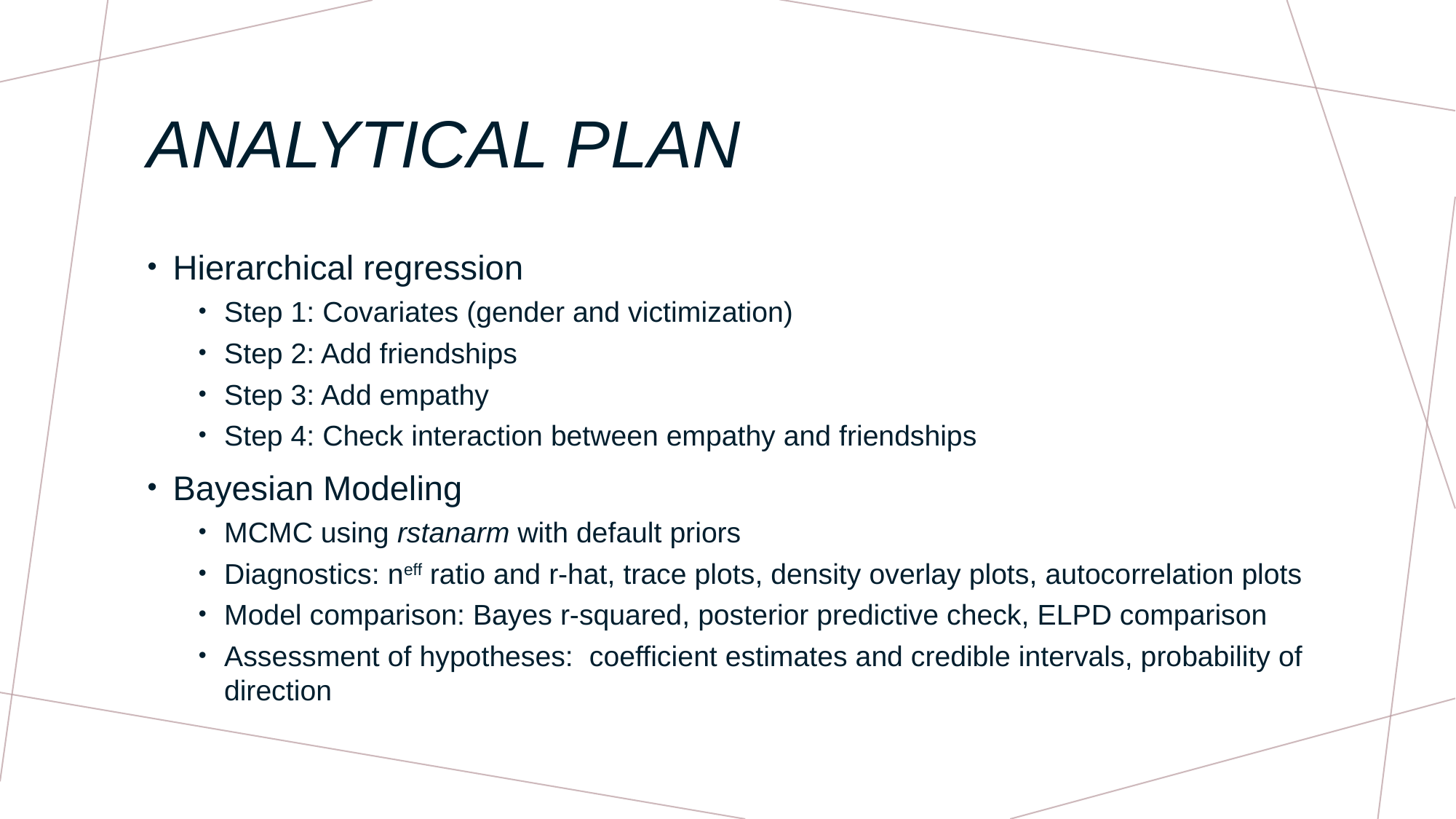

# Analytical Plan
Hierarchical regression
Step 1: Covariates (gender and victimization)
Step 2: Add friendships
Step 3: Add empathy
Step 4: Check interaction between empathy and friendships
Bayesian Modeling
MCMC using rstanarm with default priors
Diagnostics: neff ratio and r-hat, trace plots, density overlay plots, autocorrelation plots
Model comparison: Bayes r-squared, posterior predictive check, ELPD comparison
Assessment of hypotheses:  coefficient estimates and credible intervals, probability of direction